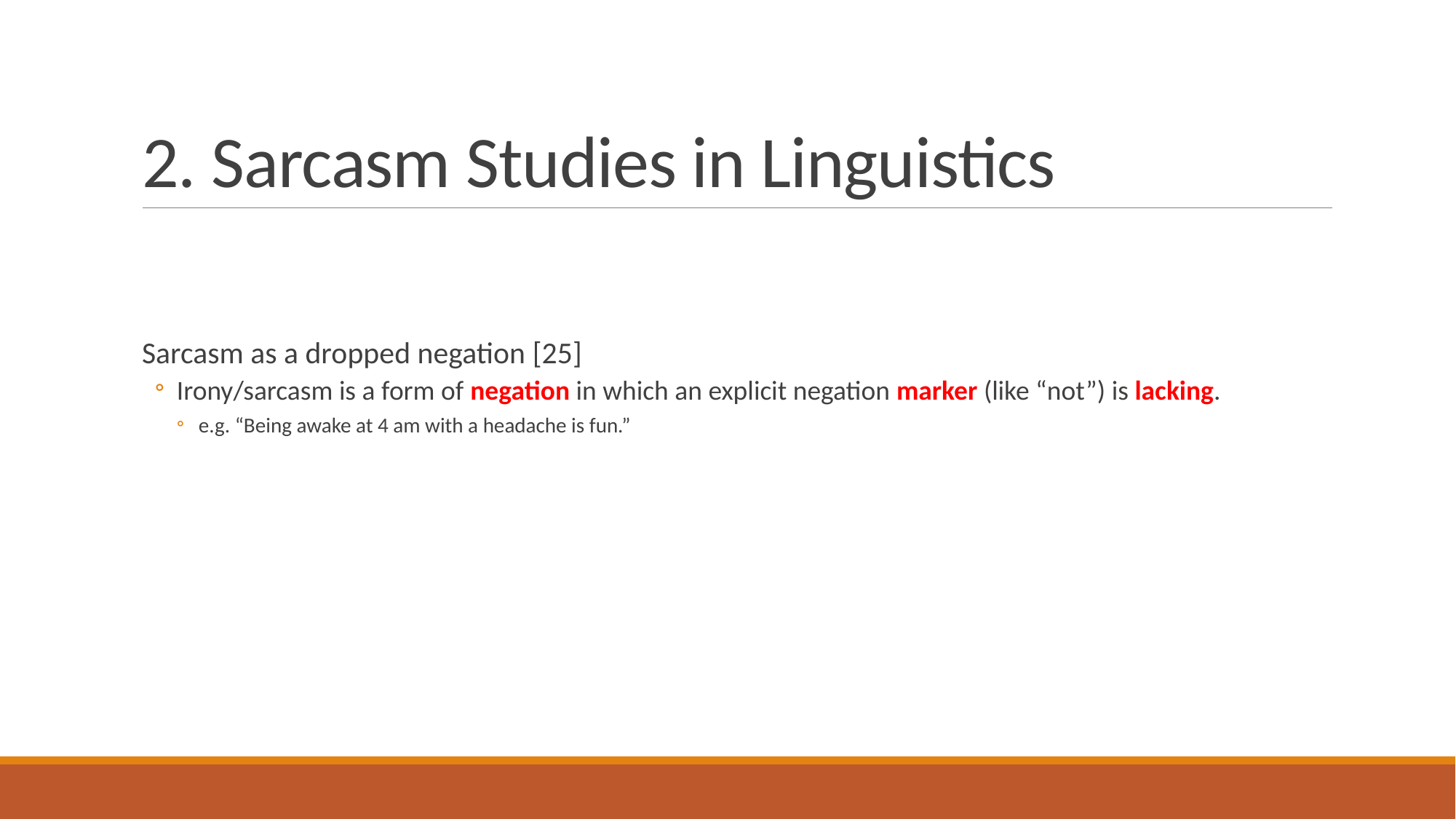

# 2. Sarcasm Studies in Linguistics

Sarcasm as a dropped negation [25]
Irony/sarcasm is a form of negation in which an explicit negation marker (like “not”) is lacking.
e.g. “Being awake at 4 am with a headache is fun.”